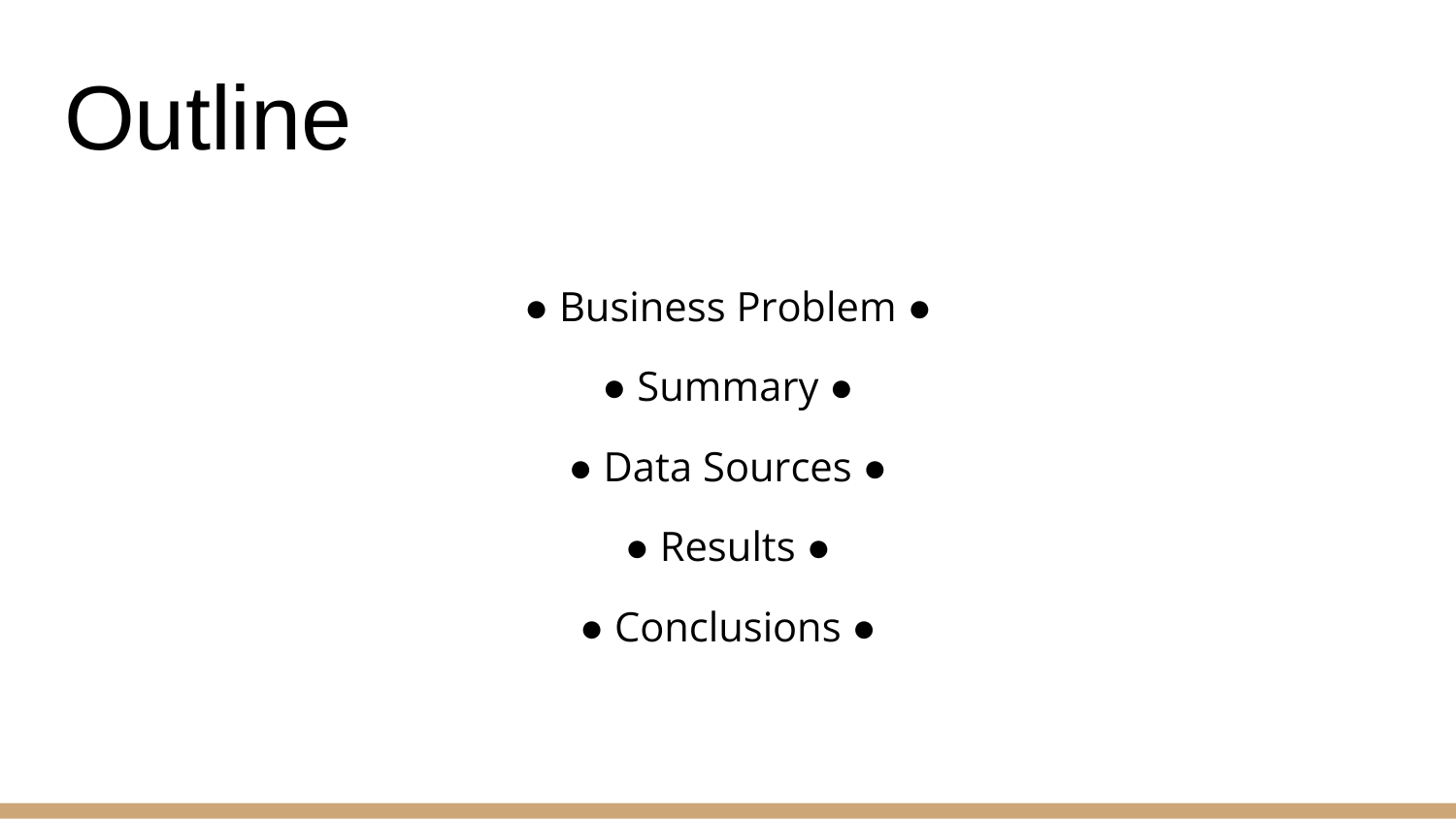

# Outline
● Business Problem ●
● Summary ●
● Data Sources ●
● Results ●
● Conclusions ●